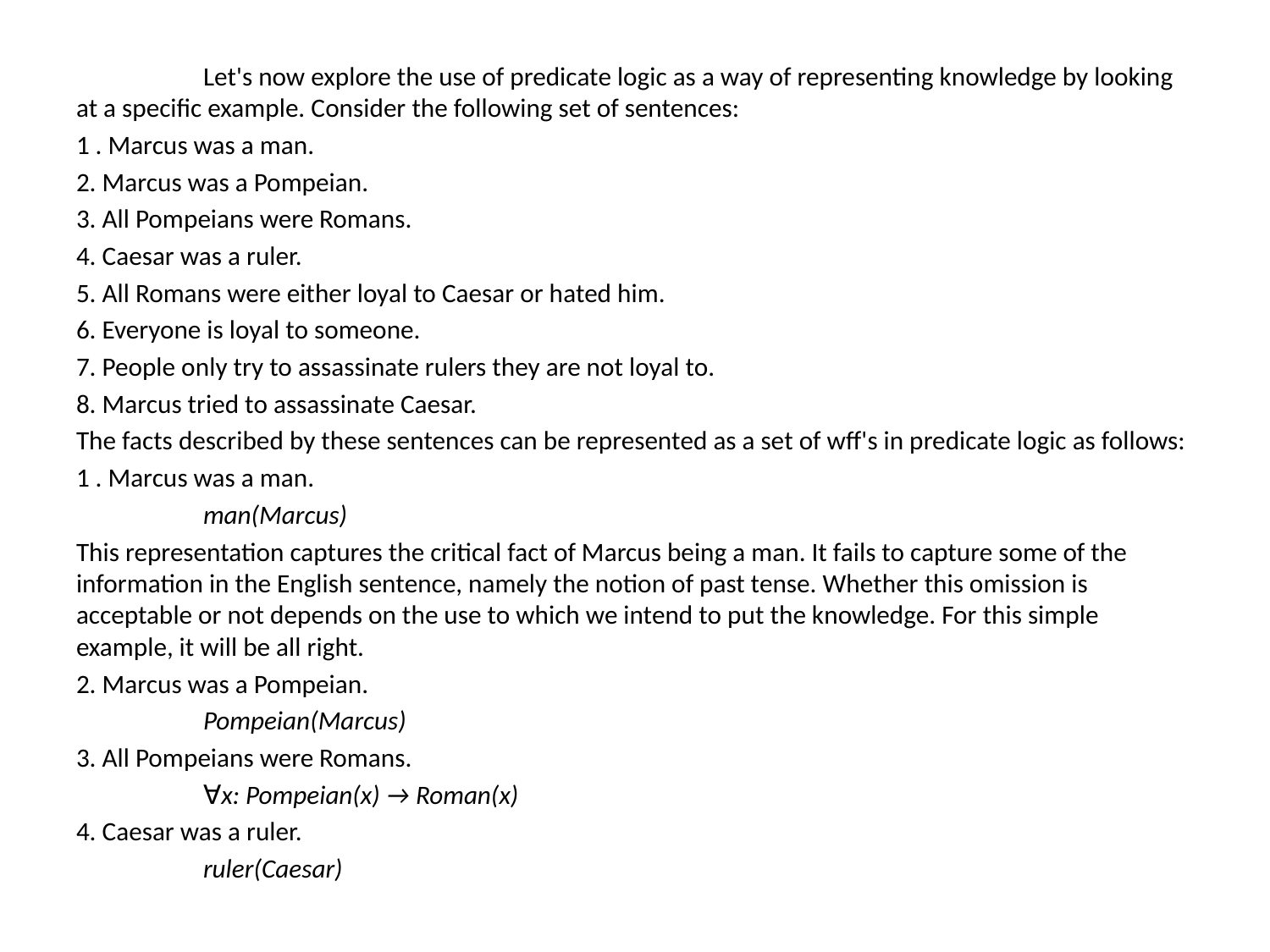

Let's now explore the use of predicate logic as a way of representing knowledge by looking at a specific example. Consider the following set of sentences:
1 . Marcus was a man.
2. Marcus was a Pompeian.
3. All Pompeians were Romans.
4. Caesar was a ruler.
5. All Romans were either loyal to Caesar or hated him.
6. Everyone is loyal to someone.
7. People only try to assassinate rulers they are not loyal to.
8. Marcus tried to assassinate Caesar.
The facts described by these sentences can be represented as a set of wff's in predicate logic as follows:
1 . Marcus was a man.
	man(Marcus)
This representation captures the critical fact of Marcus being a man. It fails to capture some of the information in the English sentence, namely the notion of past tense. Whether this omission is acceptable or not depends on the use to which we intend to put the knowledge. For this simple example, it will be all right.
2. Marcus was a Pompeian.
	Pompeian(Marcus)
3. All Pompeians were Romans.
	∀x: Pompeian(x) → Roman(x)
4. Caesar was a ruler.
	ruler(Caesar)